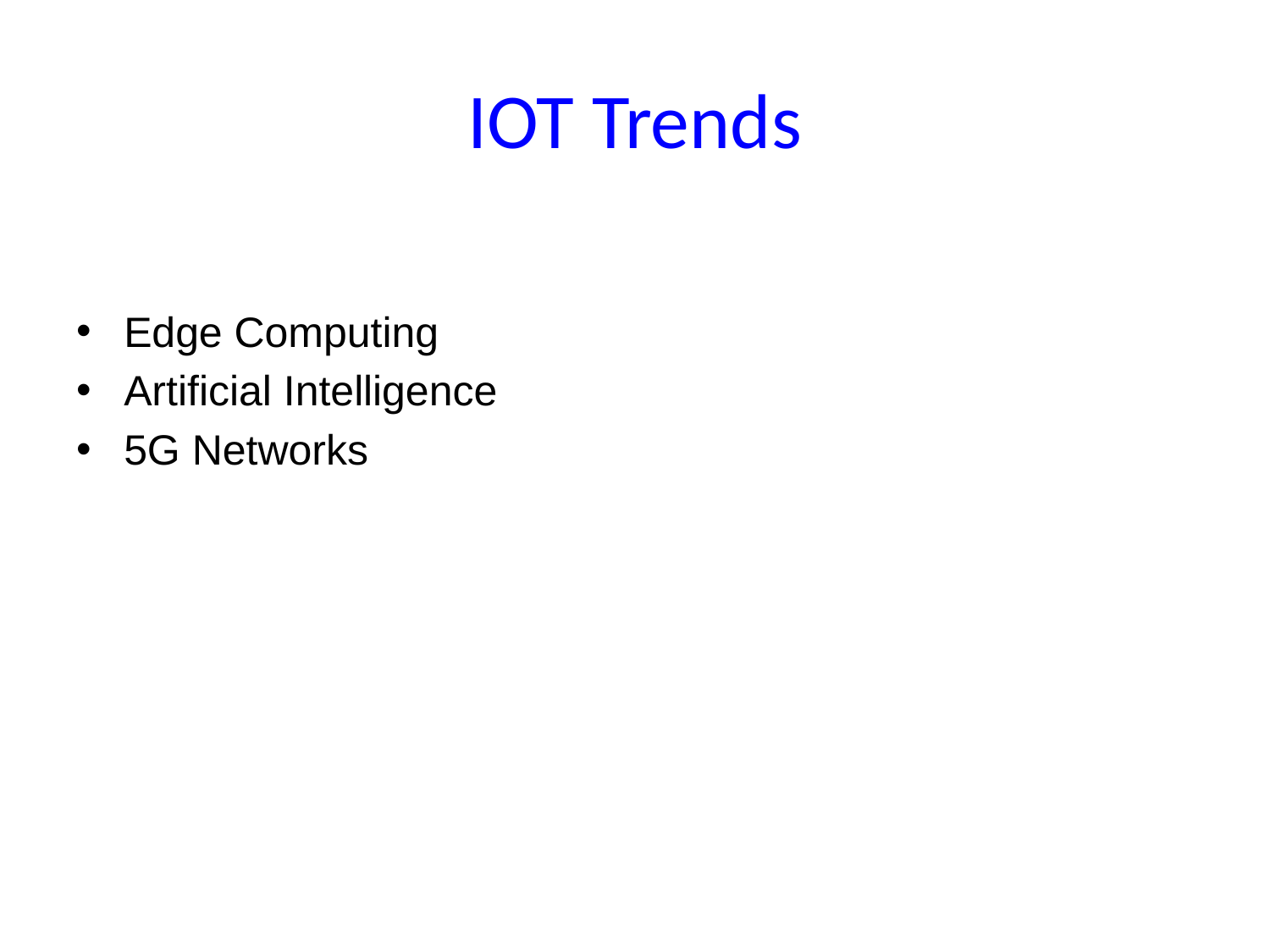

# IOT Trends

Edge Computing
Artificial Intelligence
5G Networks